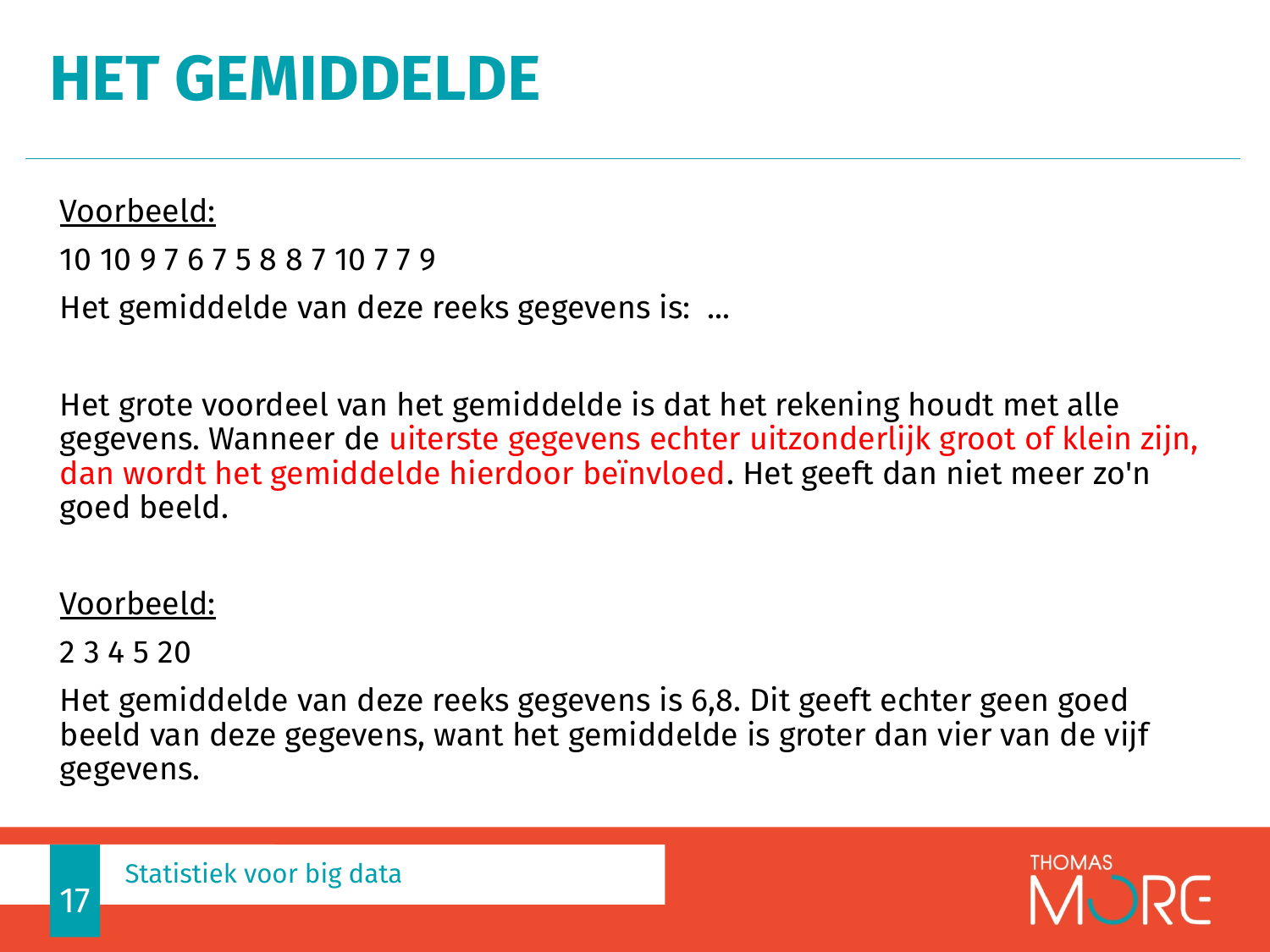

# HET GEMIDDELDE
Voorbeeld:
10 10 9 7 6 7 5 8 8 7 10 7 7 9
Het gemiddelde van deze reeks gegevens is:  ...

Het grote voordeel van het gemiddelde is dat het rekening houdt met alle gegevens. Wanneer de uiterste gegevens echter uitzonderlijk groot of klein zijn, dan wordt het gemiddelde hierdoor beïnvloed. Het geeft dan niet meer zo'n goed beeld.

Voorbeeld:
2 3 4 5 20
Het gemiddelde van deze reeks gegevens is 6,8. Dit geeft echter geen goed beeld van deze gegevens, want het gemiddelde is groter dan vier van de vijf gegevens.
17
Statistiek voor big data